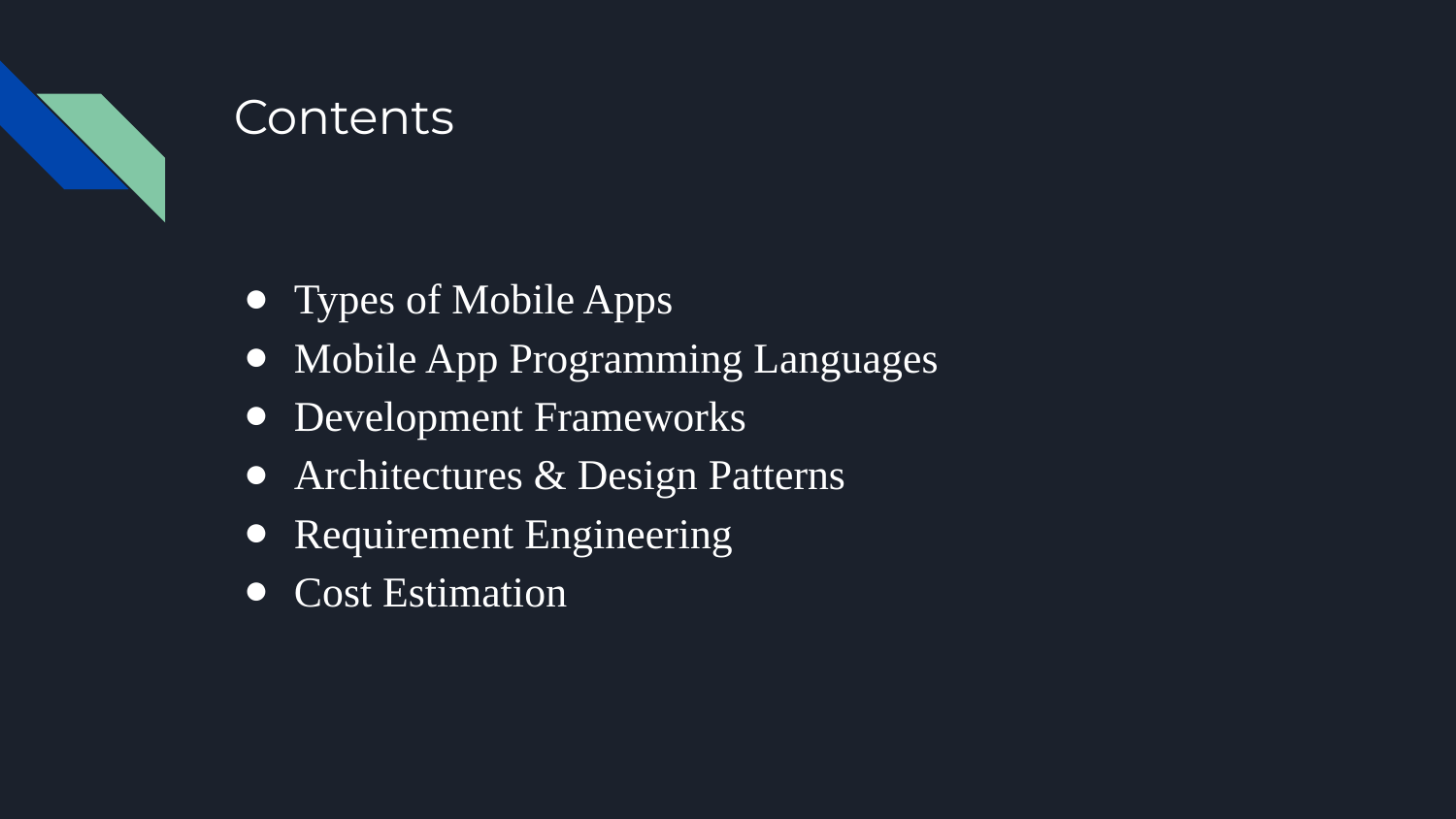

# Contents

Types of Mobile Apps
Mobile App Programming Languages
Development Frameworks
Architectures & Design Patterns
Requirement Engineering
Cost Estimation